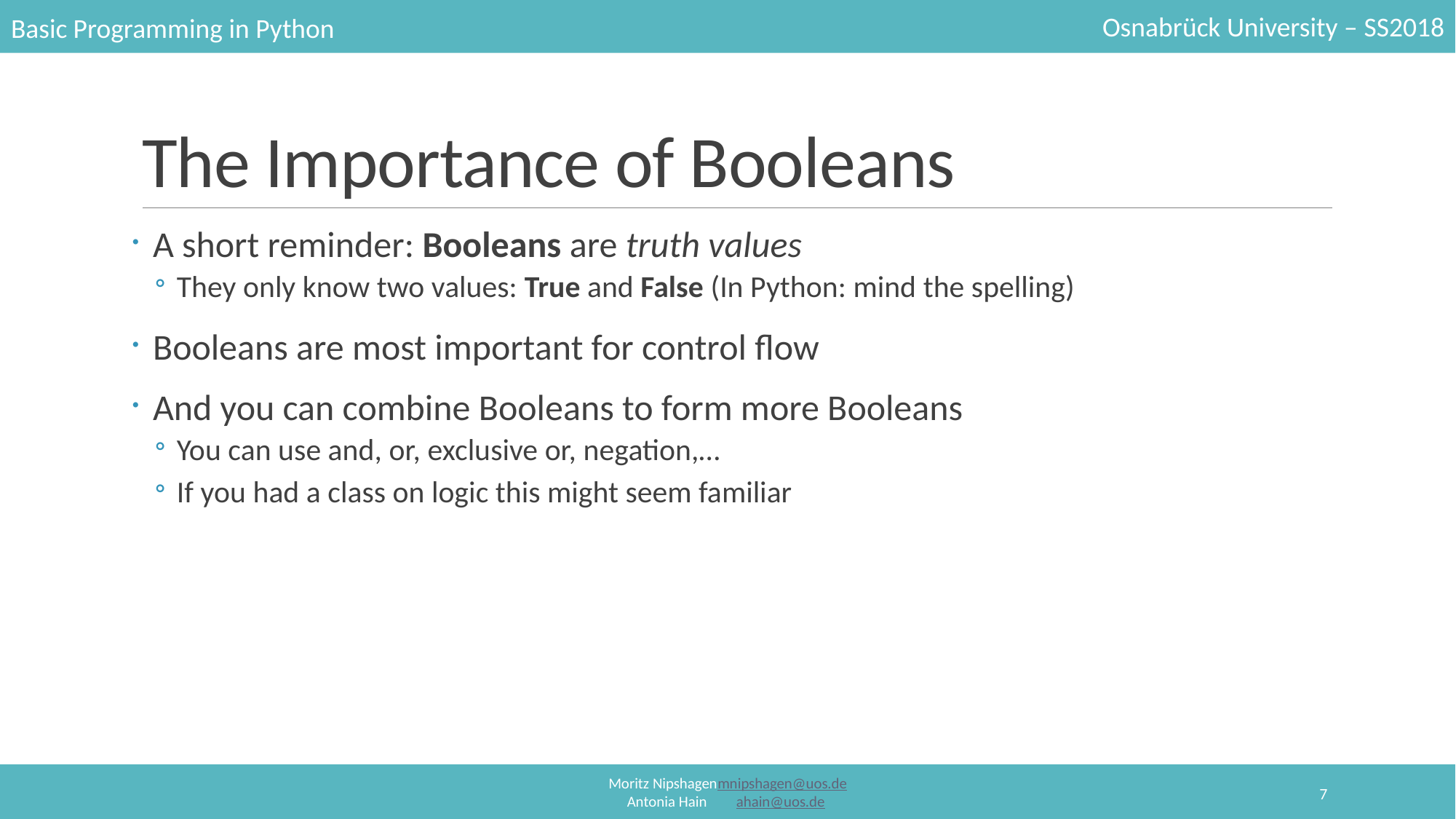

# The Importance of Booleans
A short reminder: Booleans are truth values
They only know two values: True and False (In Python: mind the spelling)
Booleans are most important for control flow
And you can combine Booleans to form more Booleans
You can use and, or, exclusive or, negation,…
If you had a class on logic this might seem familiar

7